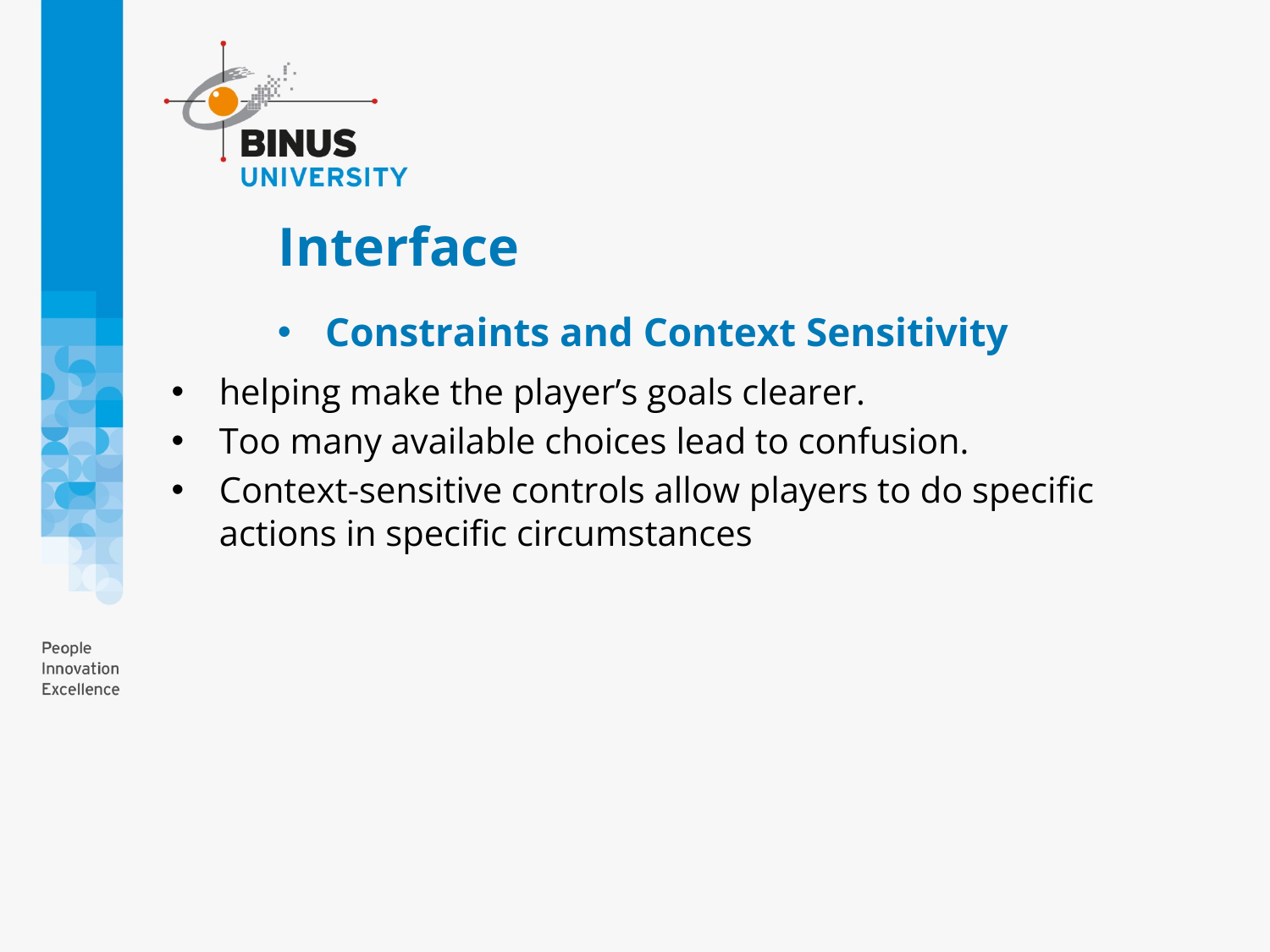

# Interface
Constraints and Context Sensitivity
helping make the player’s goals clearer.
Too many available choices lead to confusion.
Context-sensitive controls allow players to do specific actions in specific circumstances